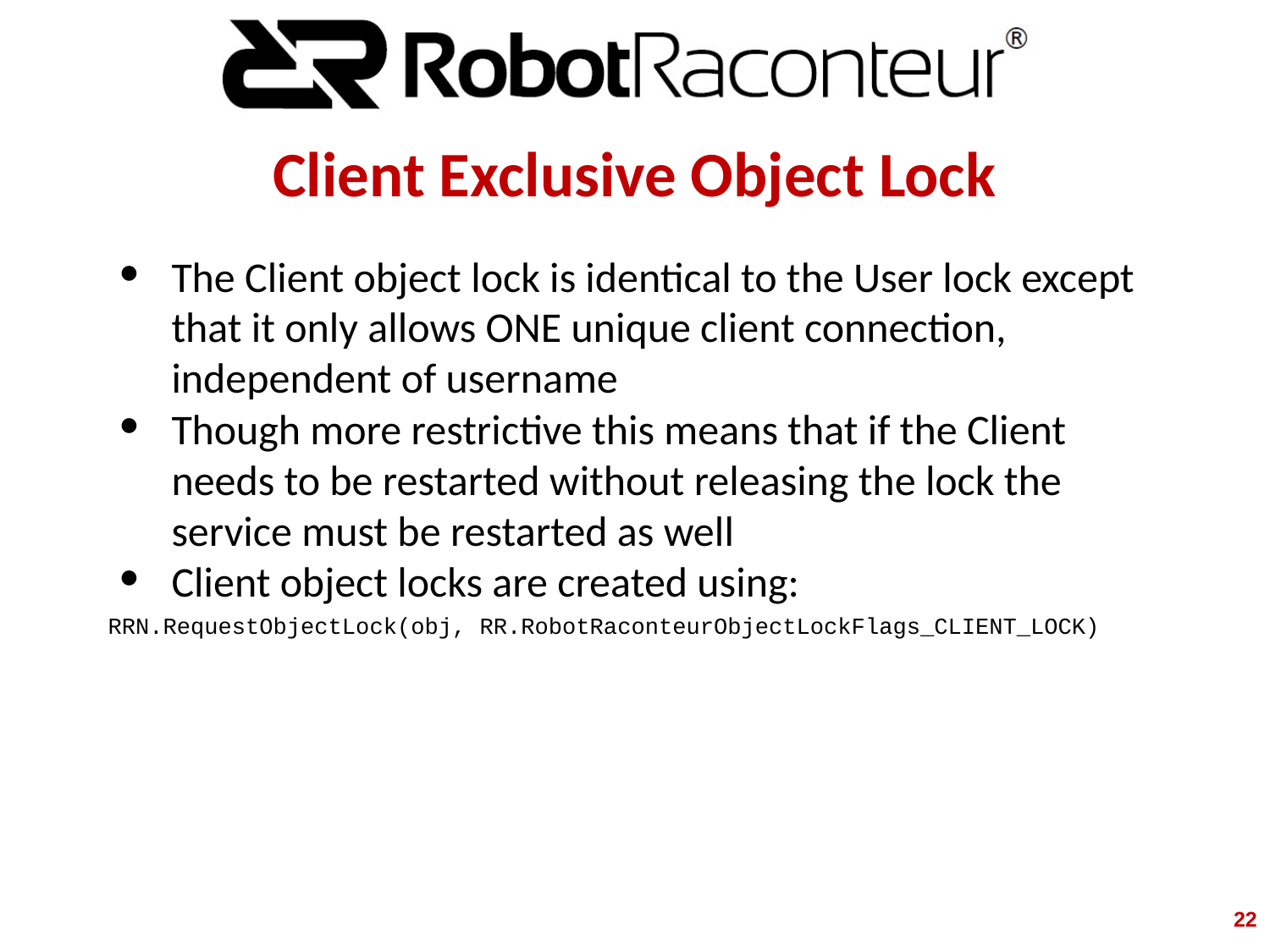

# Client Exclusive Object Lock
The Client object lock is identical to the User lock except that it only allows ONE unique client connection, independent of username
Though more restrictive this means that if the Client needs to be restarted without releasing the lock the service must be restarted as well
Client object locks are created using:
RRN.RequestObjectLock(obj, RR.RobotRaconteurObjectLockFlags_CLIENT_LOCK)
22